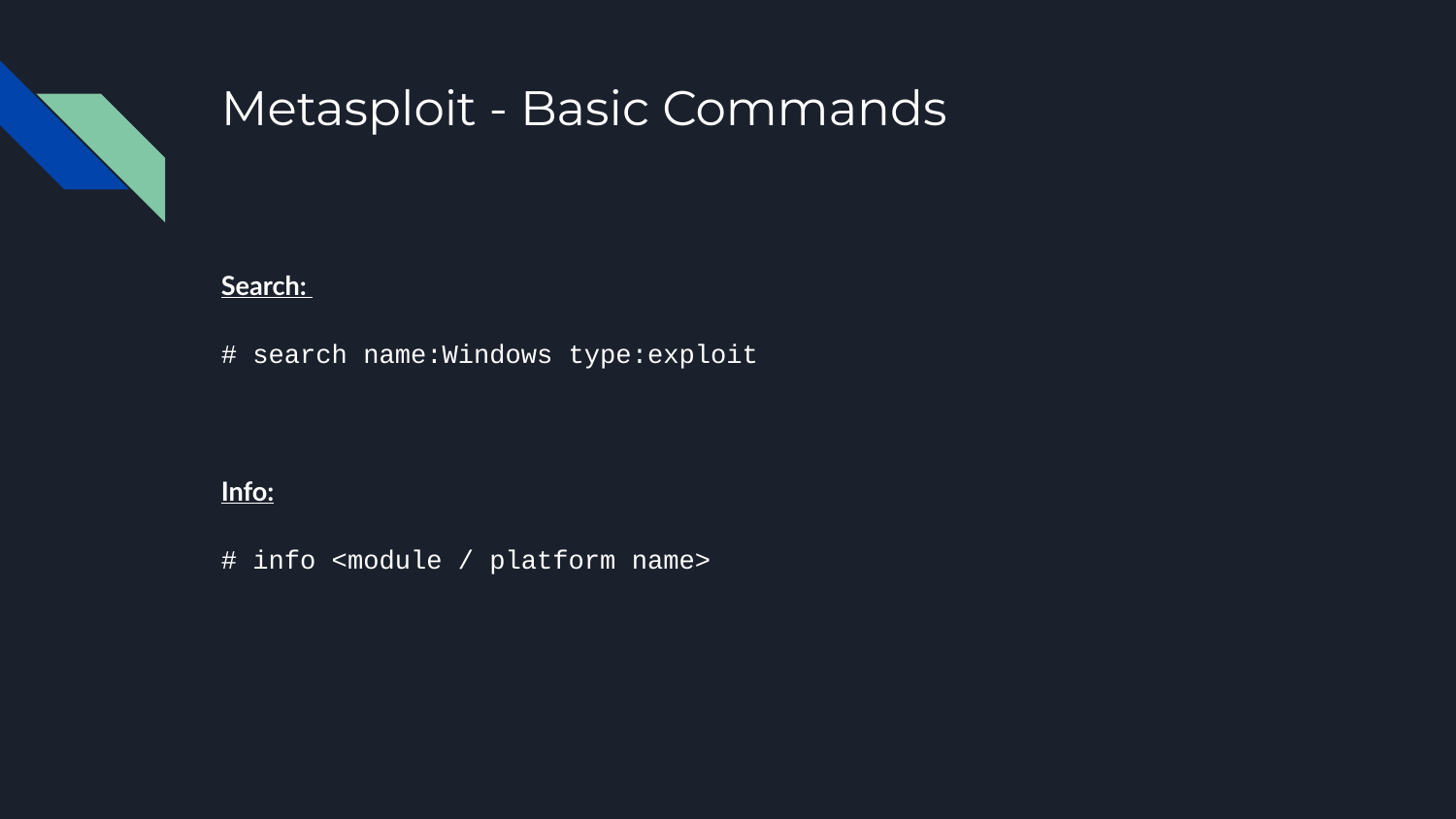

# Metasploit - Basic Commands
Search:
# search name:Windows type:exploit

Info:
# info <module / platform name>